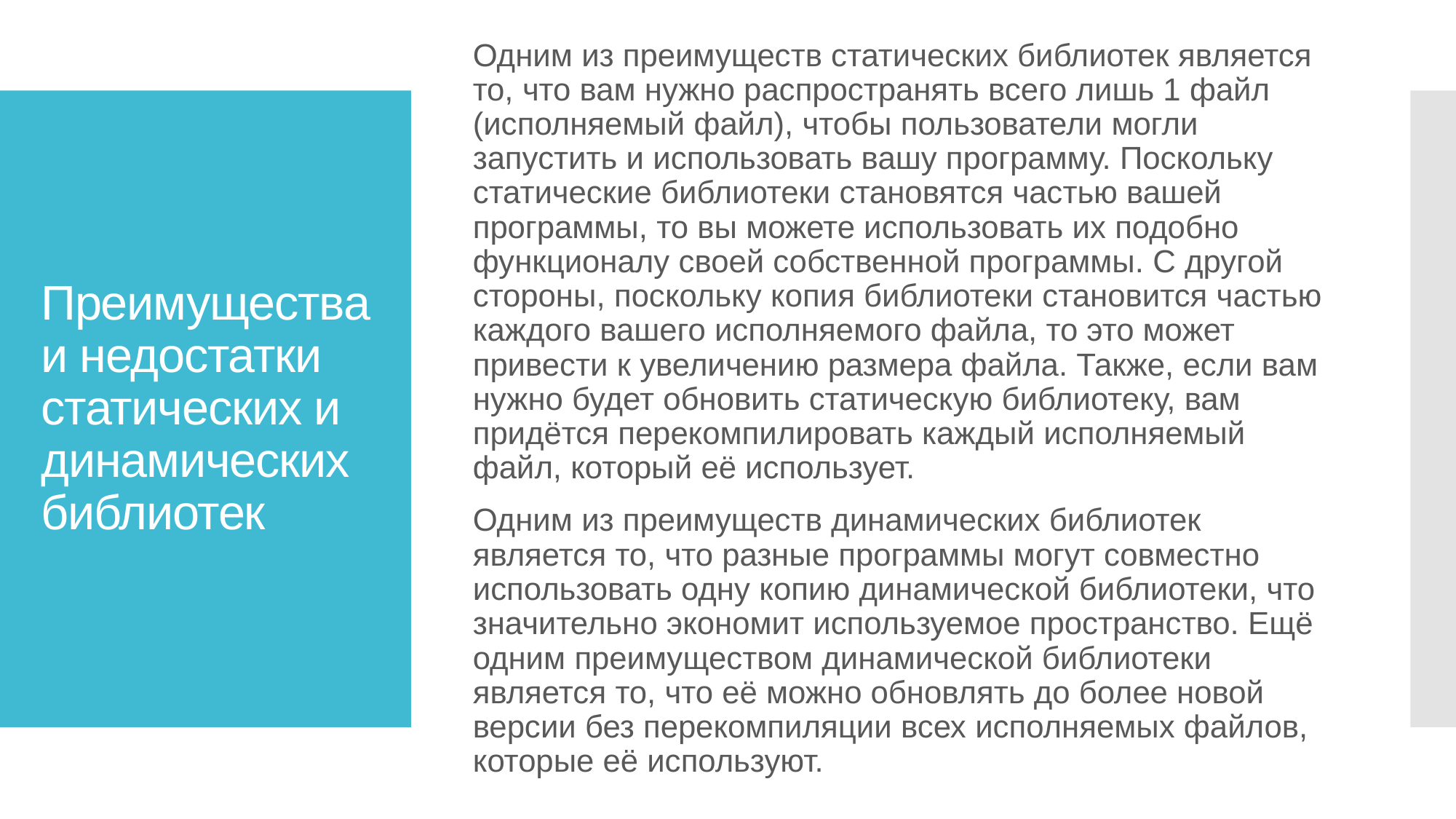

Одним из преимуществ статических библиотек является то, что вам нужно распространять всего лишь 1 файл (исполняемый файл), чтобы пользователи могли запустить и использовать вашу программу. Поскольку статические библиотеки становятся частью вашей программы, то вы можете использовать их подобно функционалу своей собственной программы. С другой стороны, поскольку копия библиотеки становится частью каждого вашего исполняемого файла, то это может привести к увеличению размера файла. Также, если вам нужно будет обновить статическую библиотеку, вам придётся перекомпилировать каждый исполняемый файл, который её использует.
Одним из преимуществ динамических библиотек является то, что разные программы могут совместно использовать одну копию динамической библиотеки, что значительно экономит используемое пространство. Ещё одним преимуществом динамической библиотеки является то, что её можно обновлять до более новой версии без перекомпиляции всех исполняемых файлов, которые её используют.
# Преимущества и недостатки статических и динамических библиотек